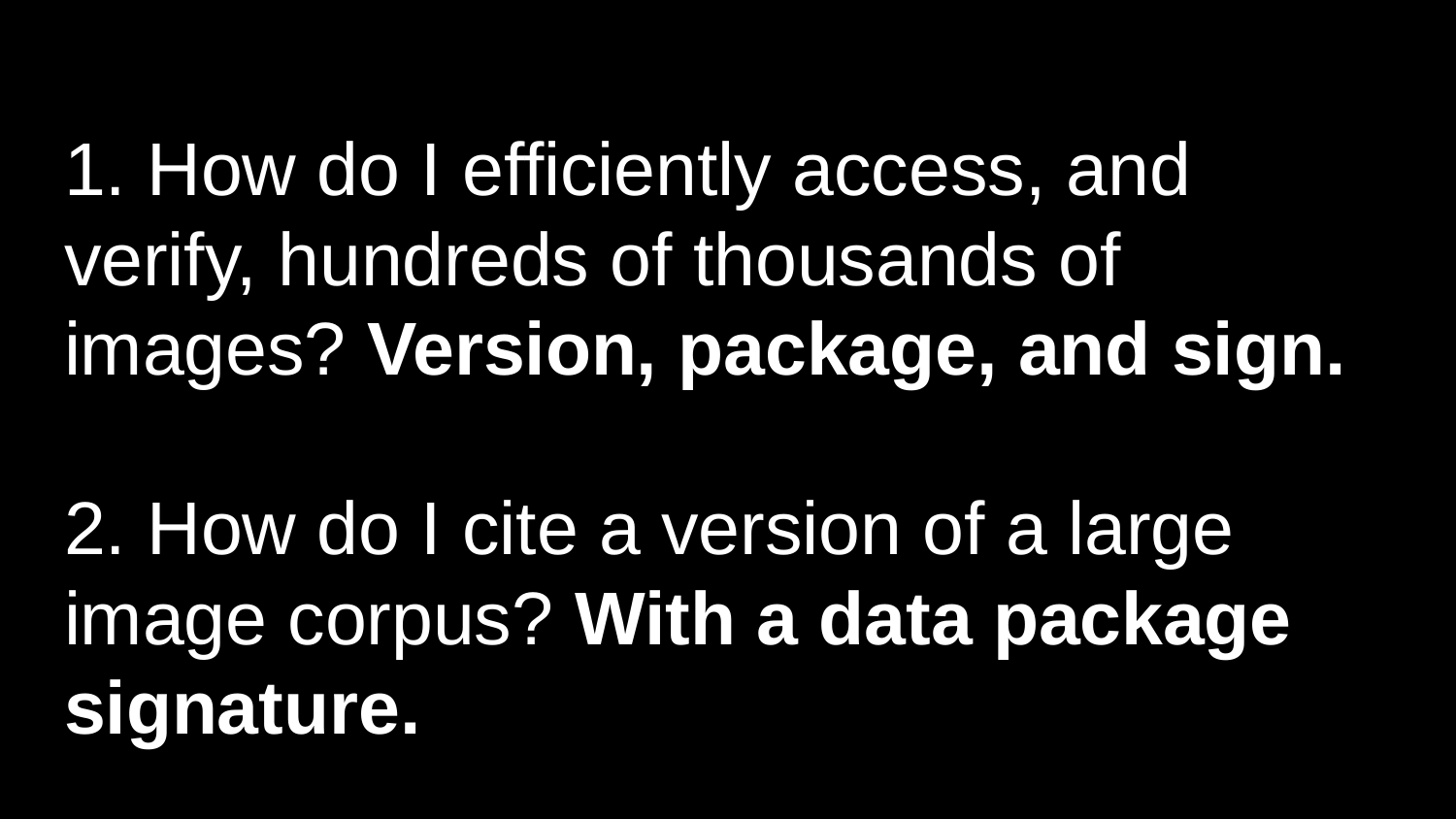

# 1. How do I efficiently access, and verify, hundreds of thousands of images? Version, package, and sign.

2. How do I cite a version of a large image corpus? With a data package signature.